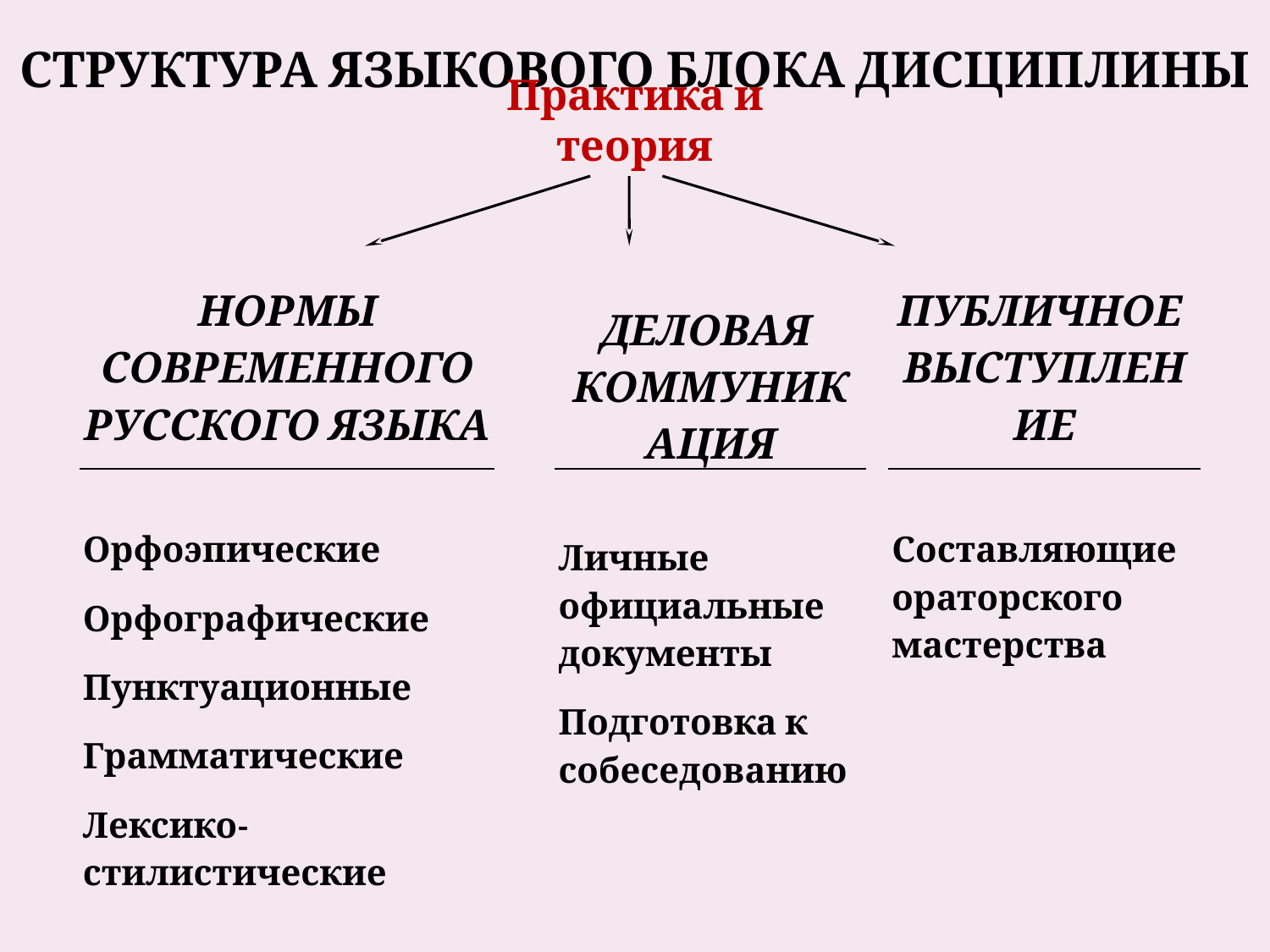

СТРУКТУРА ЯЗЫКОВОГО БЛОКА ДИСЦИПЛИНЫ

Практика и теория
| Нормы современного русского языка |  | Деловая коммуникация |  | Публичное выступление |
| --- | --- | --- | --- | --- |
| Орфоэпические Орфографические Пунктуационные Грамматические Лексико-стилистические |  | Личные официальные документы Подготовка к собеседованию |  | Составляющие ораторского мастерства |